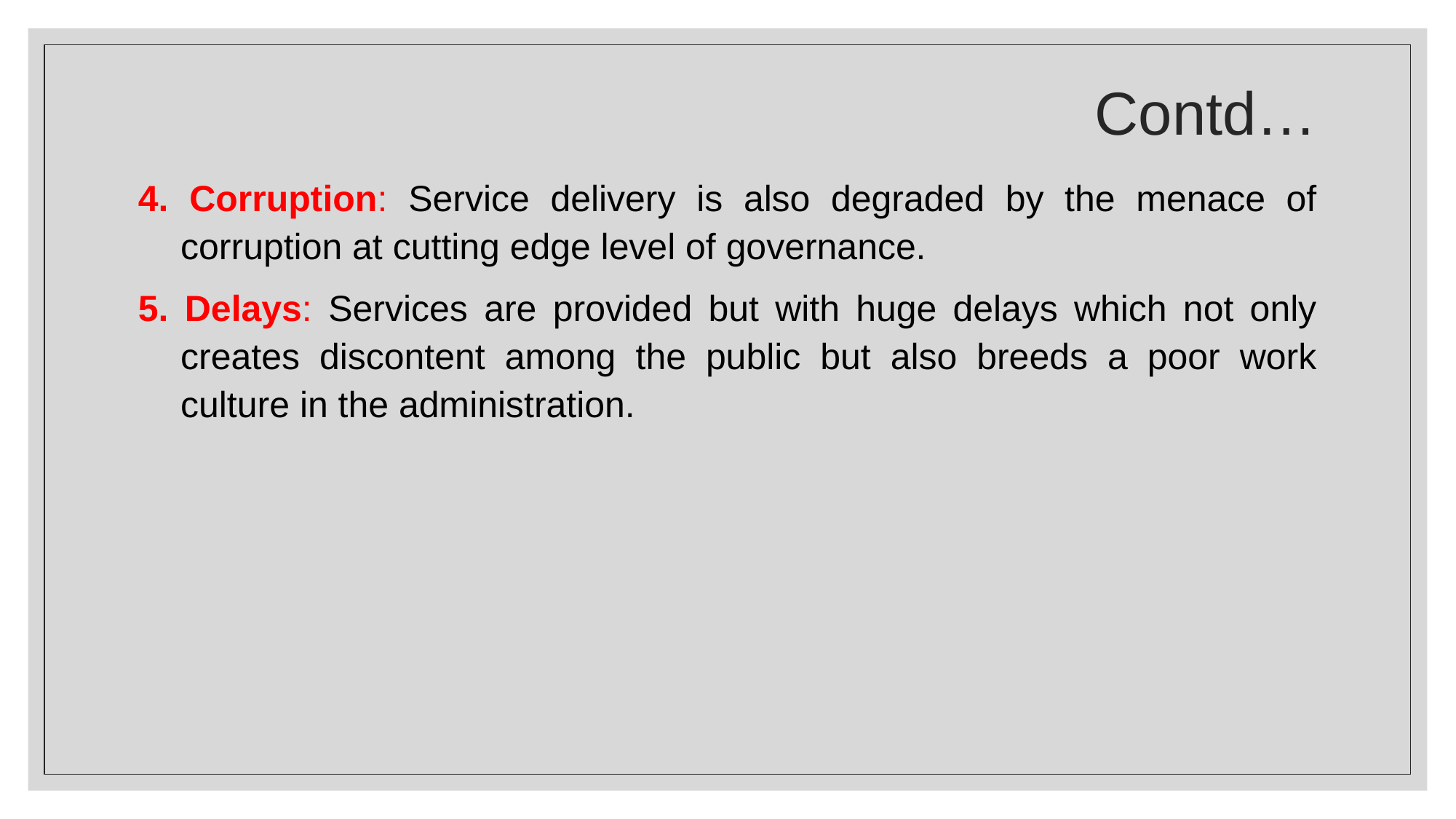

# Contd…
4. Corruption: Service delivery is also degraded by the menace of corruption at cutting edge level of governance.
5. Delays: Services are provided but with huge delays which not only creates discontent among the public but also breeds a poor work culture in the administration.